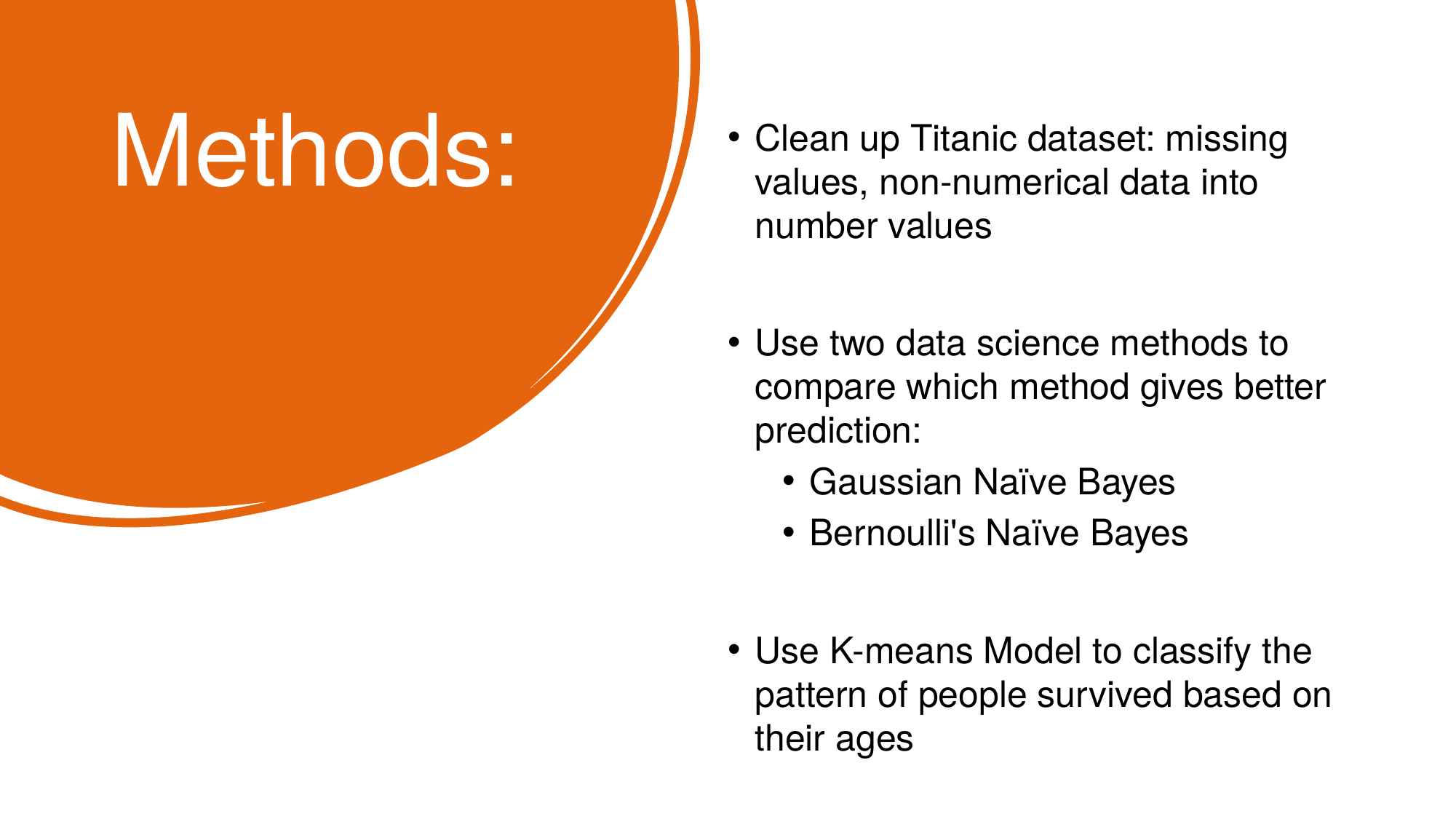

Clean up Titanic dataset: missing values, non-numerical data into number values

Use two data science methods to compare which method gives better prediction:
Gaussian Naïve Bayes
Bernoulli's Naïve Bayes

Use K-means Model to classify the pattern of people survived based on their ages
# Methods: